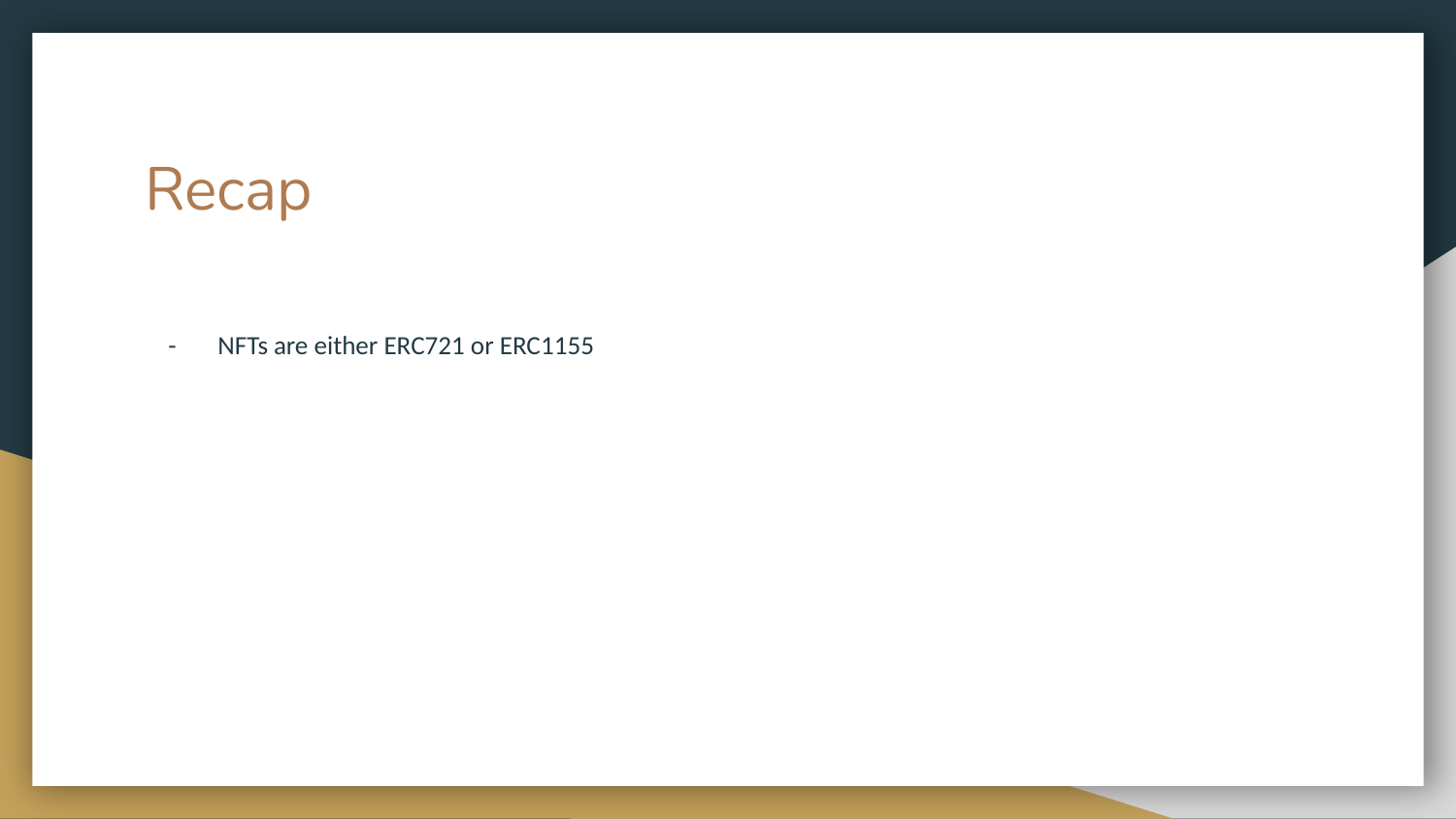

# Recap
NFTs are either ERC721 or ERC1155